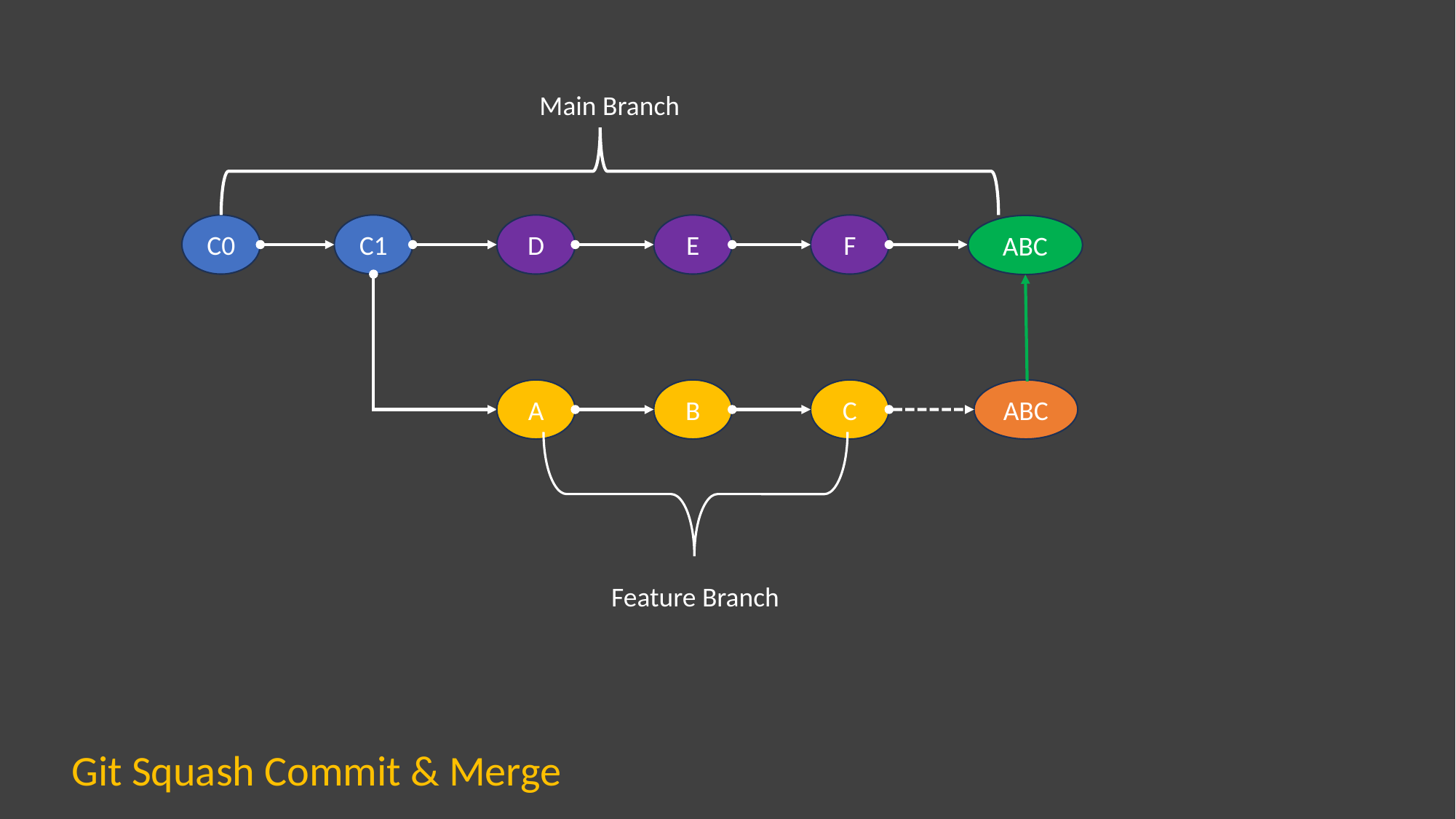

Main Branch

C0
C1
D
E
F
ABC

A
B
C
ABC
Feature Branch
Git Squash Commit & Merge